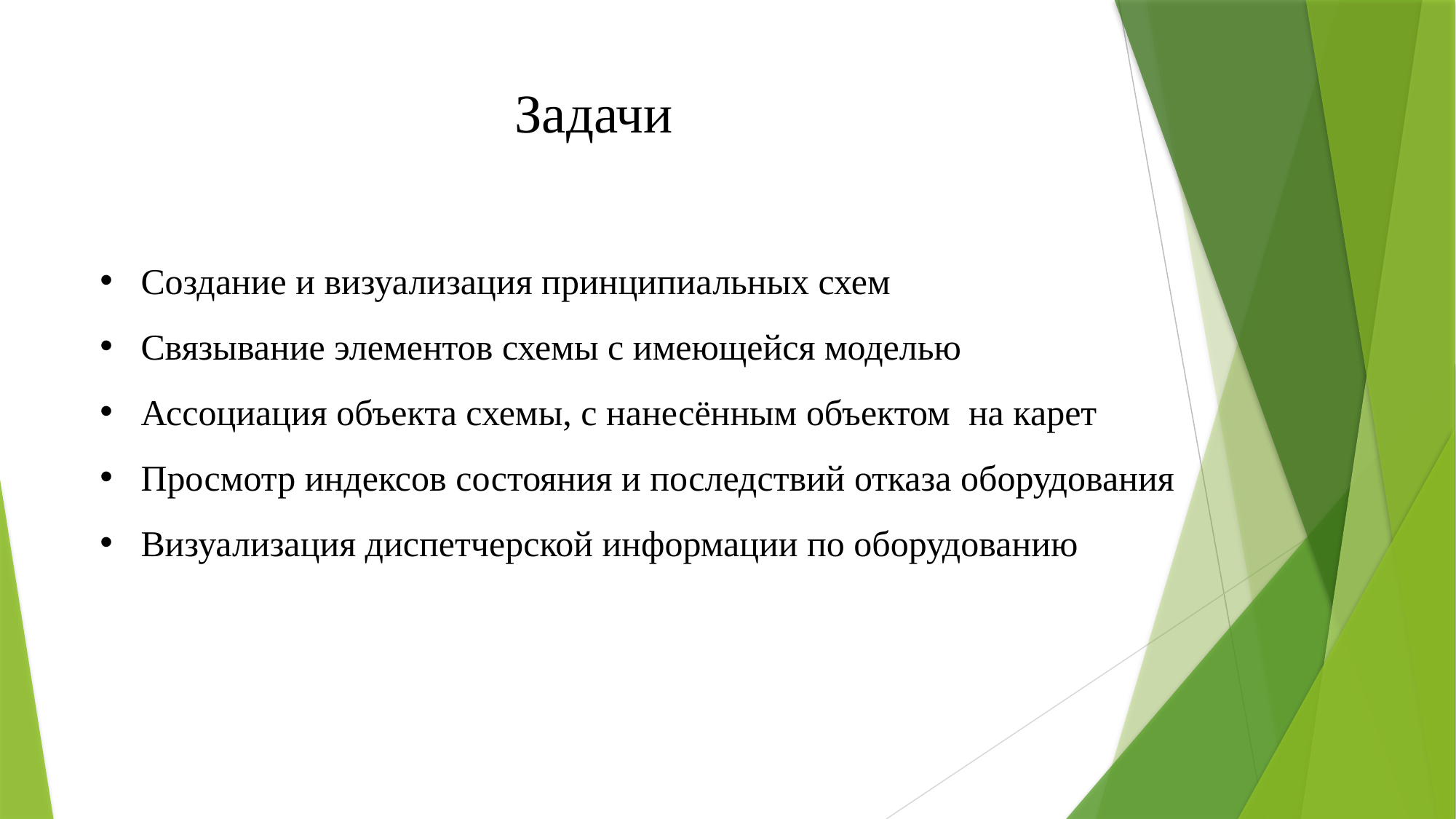

# Задачи
Создание и визуализация принципиальных схем
Связывание элементов схемы с имеющейся моделью
Ассоциация объекта схемы, с нанесённым объектом  на карет
Просмотр индексов состояния и последствий отказа оборудования
Визуализация диспетчерской информации по оборудованию